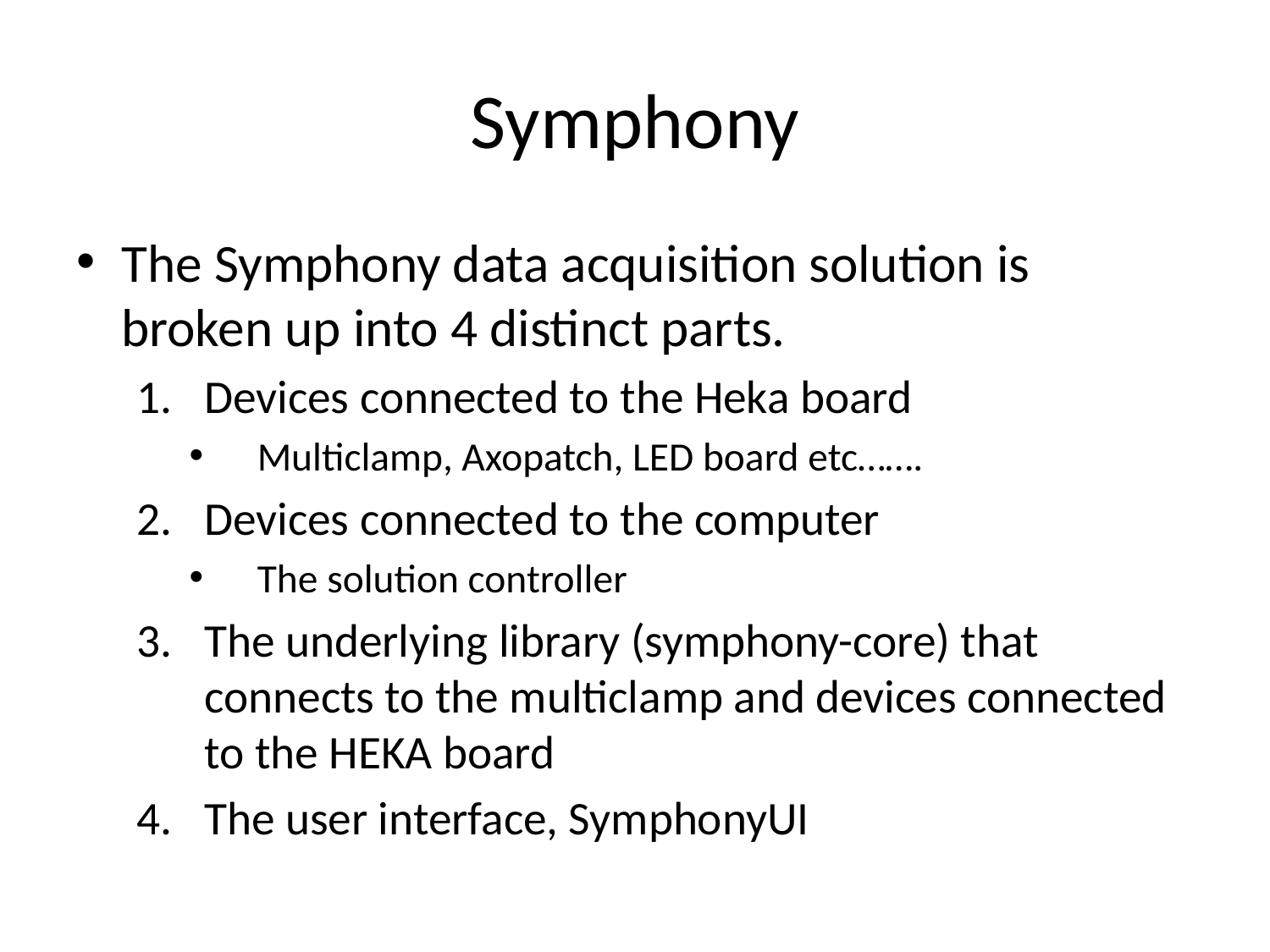

# Symphony
The Symphony data acquisition solution is broken up into 4 distinct parts.
Devices connected to the Heka board
Multiclamp, Axopatch, LED board etc…….
Devices connected to the computer
The solution controller
The underlying library (symphony-core) that connects to the multiclamp and devices connected to the HEKA board
The user interface, SymphonyUI